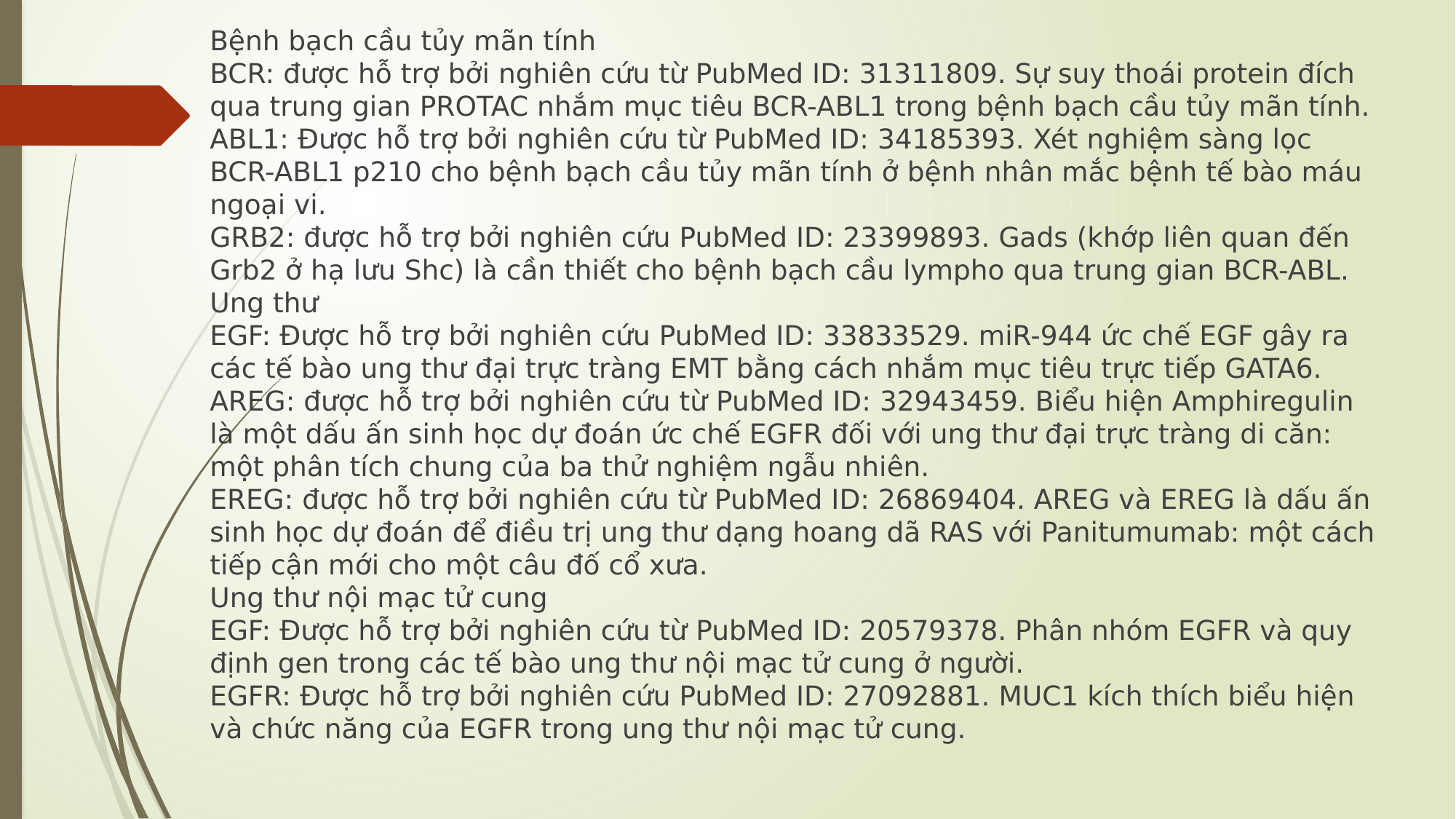

Bệnh bạch cầu tủy mãn tính
BCR: được hỗ trợ bởi nghiên cứu từ PubMed ID: 31311809. Sự suy thoái protein đích qua trung gian PROTAC nhắm mục tiêu BCR-ABL1 trong bệnh bạch cầu tủy mãn tính.
ABL1: Được hỗ trợ bởi nghiên cứu từ PubMed ID: 34185393. Xét nghiệm sàng lọc BCR-ABL1 p210 cho bệnh bạch cầu tủy mãn tính ở bệnh nhân mắc bệnh tế bào máu ngoại vi.
GRB2: được hỗ trợ bởi nghiên cứu PubMed ID: 23399893. Gads (khớp liên quan đến Grb2 ở hạ lưu Shc) là cần thiết cho bệnh bạch cầu lympho qua trung gian BCR-ABL.
Ung thư
EGF: Được hỗ trợ bởi nghiên cứu PubMed ID: 33833529. miR-944 ức chế EGF gây ra các tế bào ung thư đại trực tràng EMT bằng cách nhắm mục tiêu trực tiếp GATA6.
AREG: được hỗ trợ bởi nghiên cứu từ PubMed ID: 32943459. Biểu hiện Amphiregulin là một dấu ấn sinh học dự đoán ức chế EGFR đối với ung thư đại trực tràng di căn: một phân tích chung của ba thử nghiệm ngẫu nhiên.
EREG: được hỗ trợ bởi nghiên cứu từ PubMed ID: 26869404. AREG và EREG là dấu ấn sinh học dự đoán để điều trị ung thư dạng hoang dã RAS với Panitumumab: một cách tiếp cận mới cho một câu đố cổ xưa.
Ung thư nội mạc tử cung
EGF: Được hỗ trợ bởi nghiên cứu từ PubMed ID: 20579378. Phân nhóm EGFR và quy định gen trong các tế bào ung thư nội mạc tử cung ở người.
EGFR: Được hỗ trợ bởi nghiên cứu PubMed ID: 27092881. MUC1 kích thích biểu hiện và chức năng của EGFR trong ung thư nội mạc tử cung.